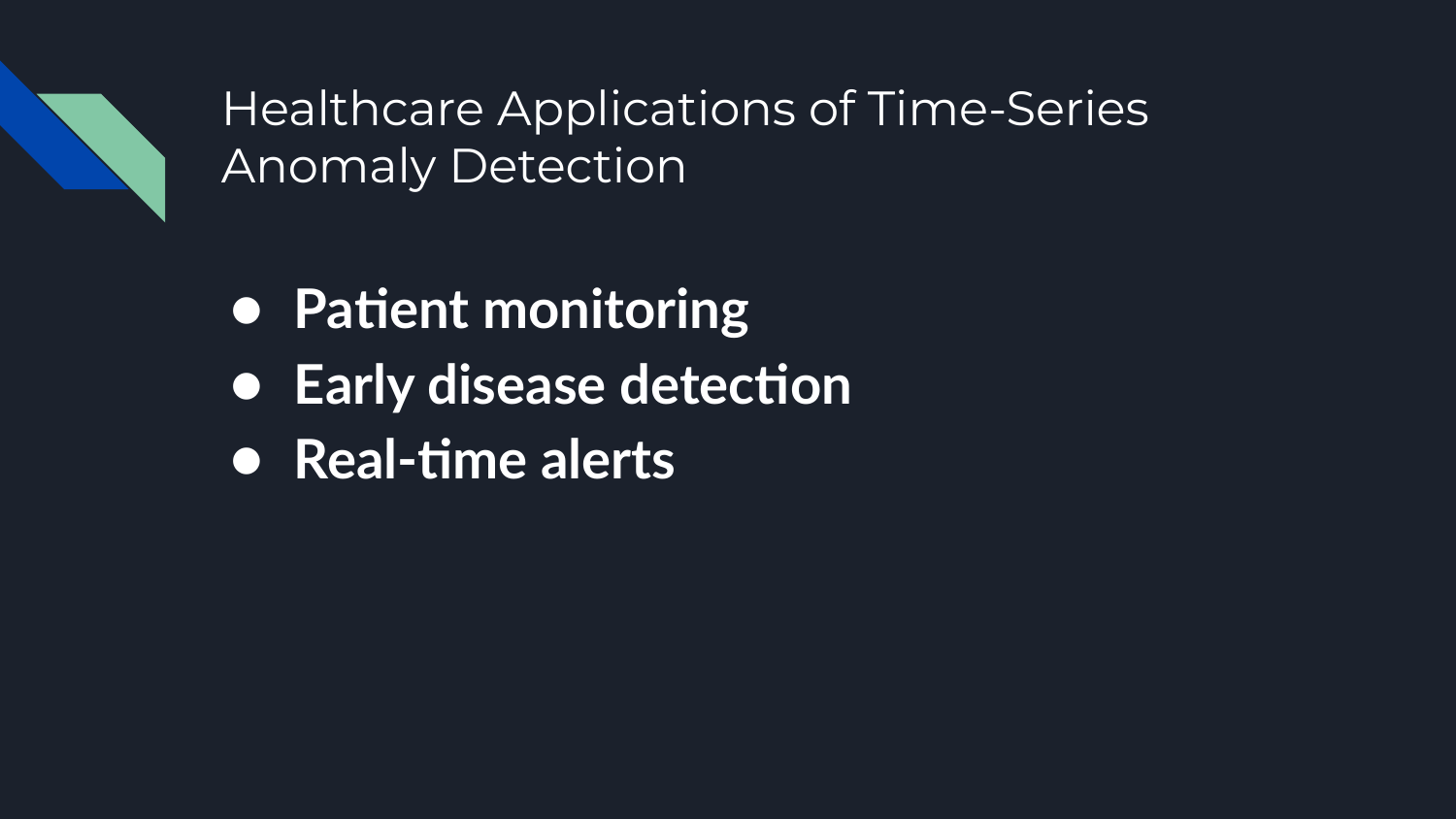

# Healthcare Applications of Time-Series Anomaly Detection
Patient monitoring
Early disease detection
Real-time alerts